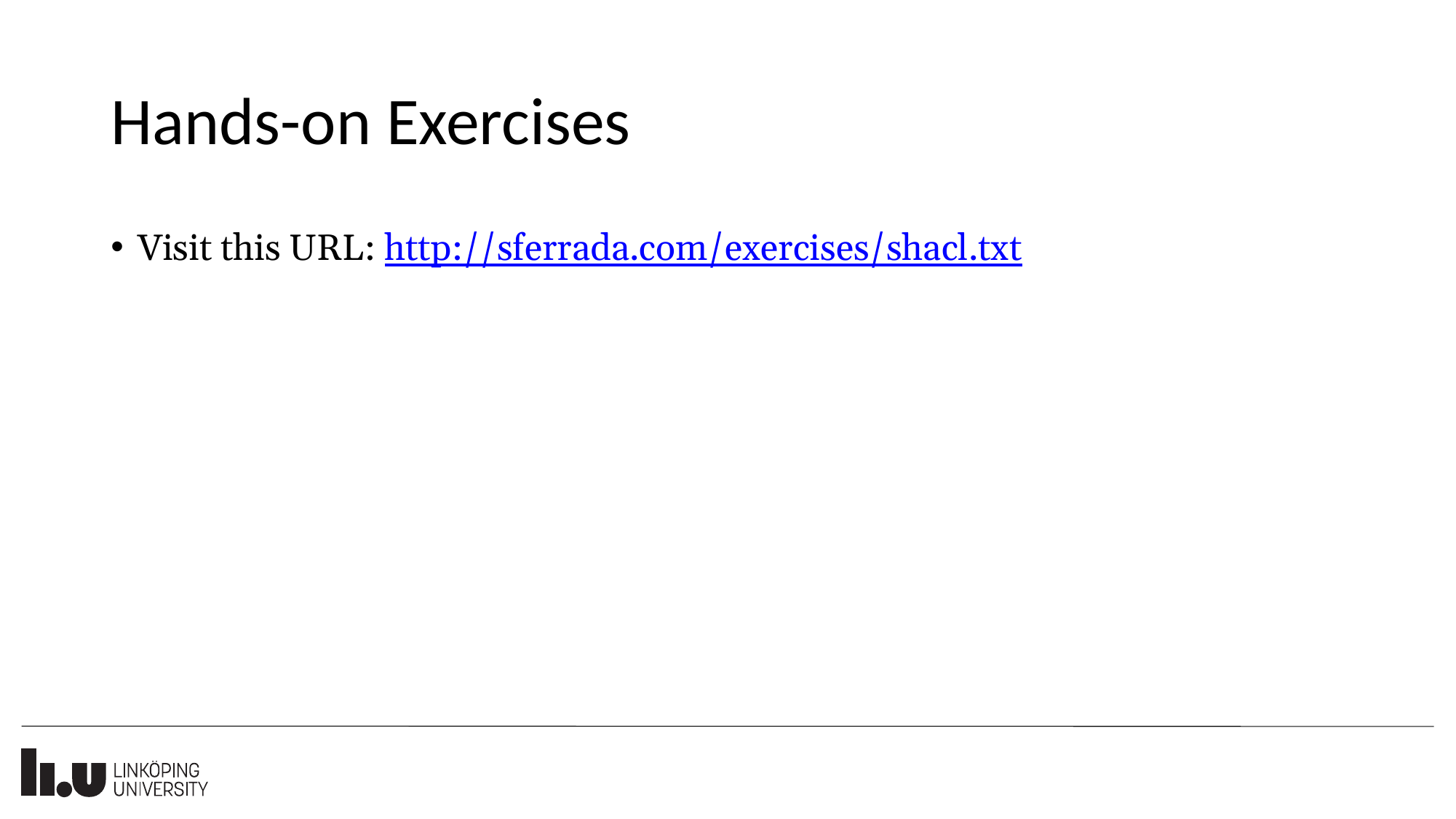

# Hands-on Exercises
Visit this URL: http://sferrada.com/exercises/shacl.txt